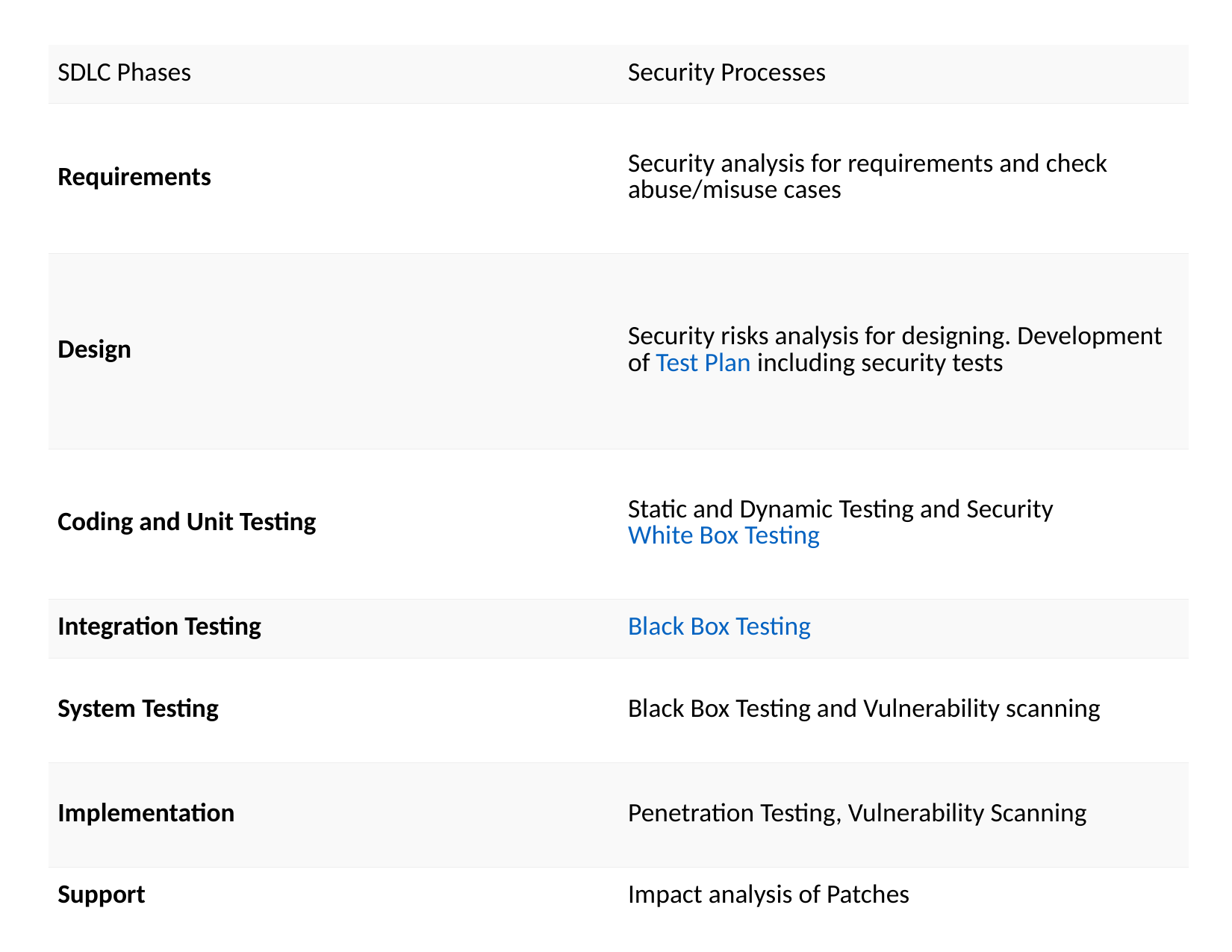

| SDLC Phases | Security Processes |
| --- | --- |
| Requirements | Security analysis for requirements and check abuse/misuse cases |
| Design | Security risks analysis for designing. Development of Test Plan including security tests |
| Coding and Unit Testing | Static and Dynamic Testing and Security White Box Testing |
| Integration Testing | Black Box Testing |
| System Testing | Black Box Testing and Vulnerability scanning |
| Implementation | Penetration Testing, Vulnerability Scanning |
| Support | Impact analysis of Patches |